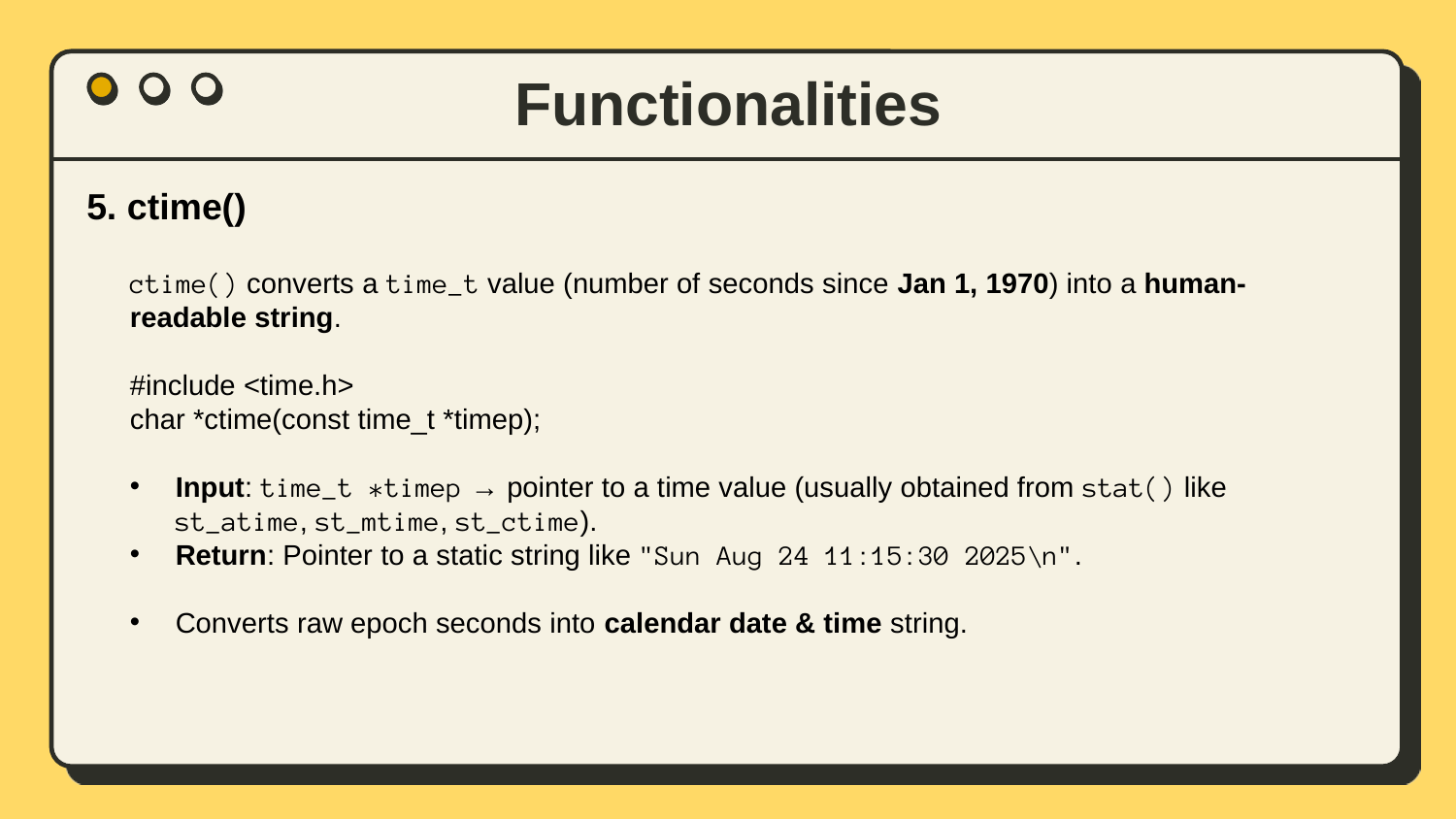

# Functionalities
5. ctime()
ctime() converts a time_t value (number of seconds since Jan 1, 1970) into a human-readable string.

#include <time.h>
char *ctime(const time_t *timep);

Input: time_t *timep → pointer to a time value (usually obtained from stat() like st_atime, st_mtime, st_ctime).
Return: Pointer to a static string like "Sun Aug 24 11:15:30 2025\n".

Converts raw epoch seconds into calendar date & time string.